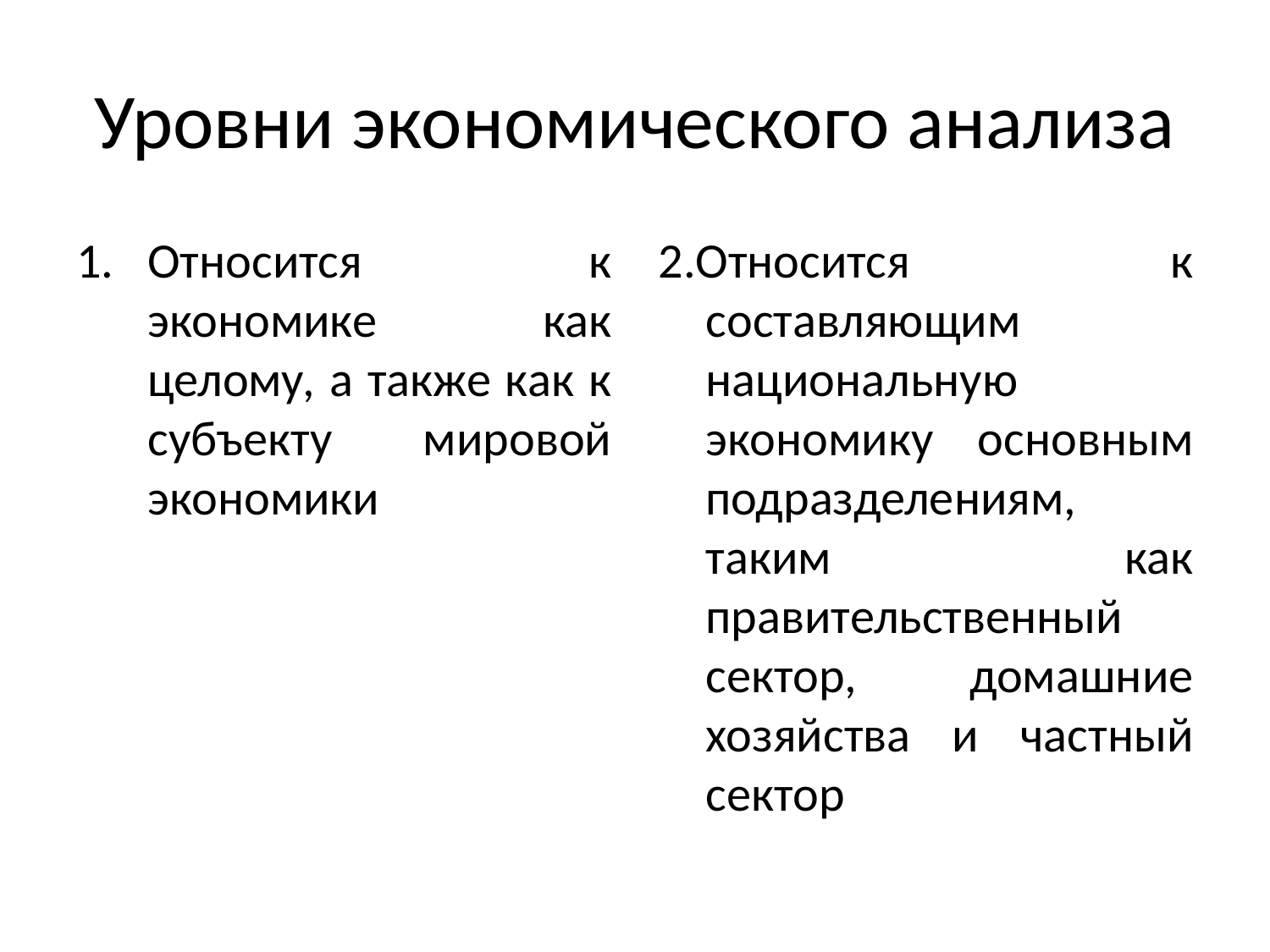

# Уровни экономического анализа
Относится к экономике как целому, а также как к субъекту мировой экономики
2.Относится к составляющим национальную экономику основным подразделениям, таким как правительственный сектор, домашние хозяйства и частный сектор